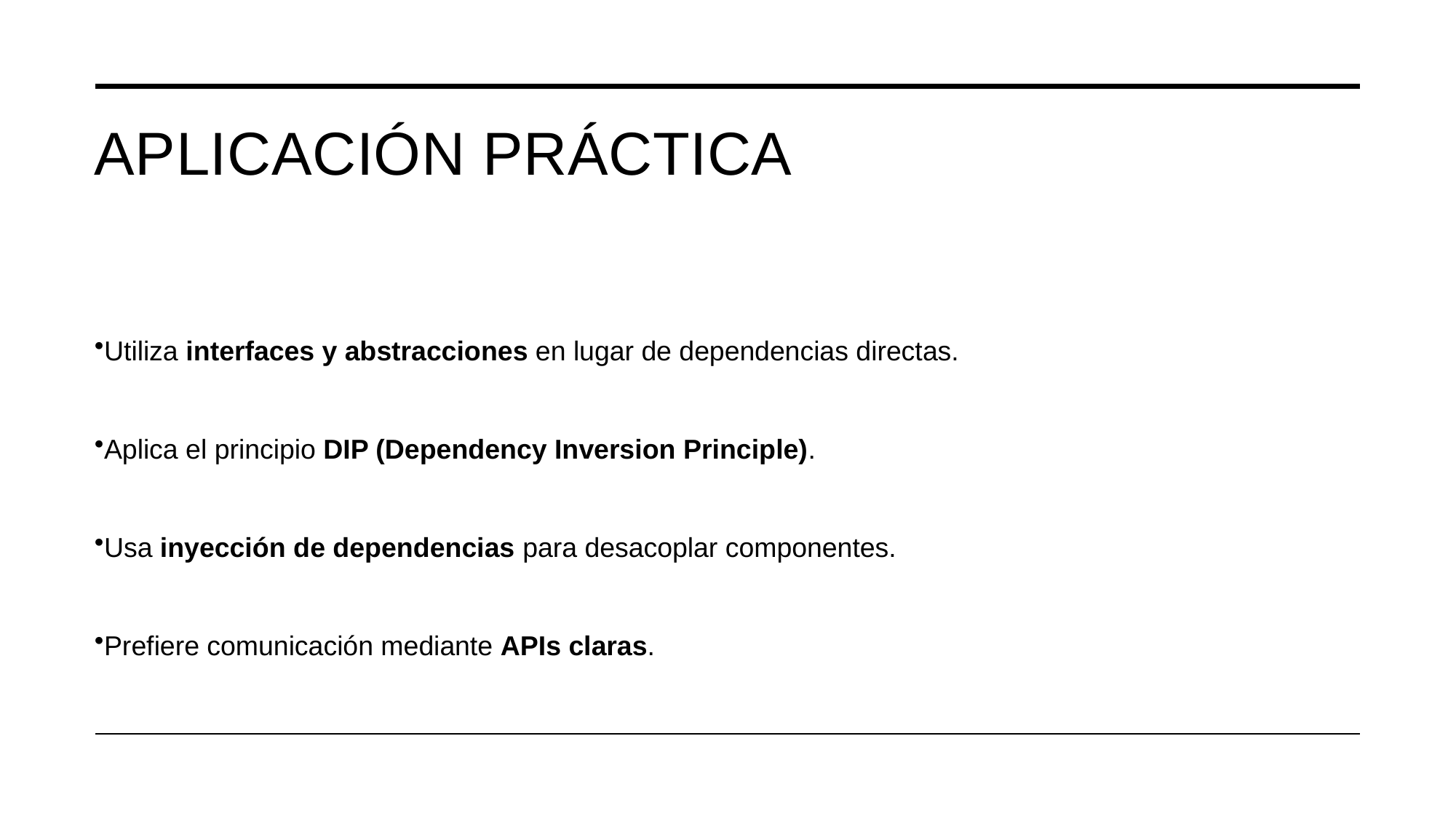

# Aplicación práctica
Utiliza interfaces y abstracciones en lugar de dependencias directas.

Aplica el principio DIP (Dependency Inversion Principle).

Usa inyección de dependencias para desacoplar componentes.

Prefiere comunicación mediante APIs claras.